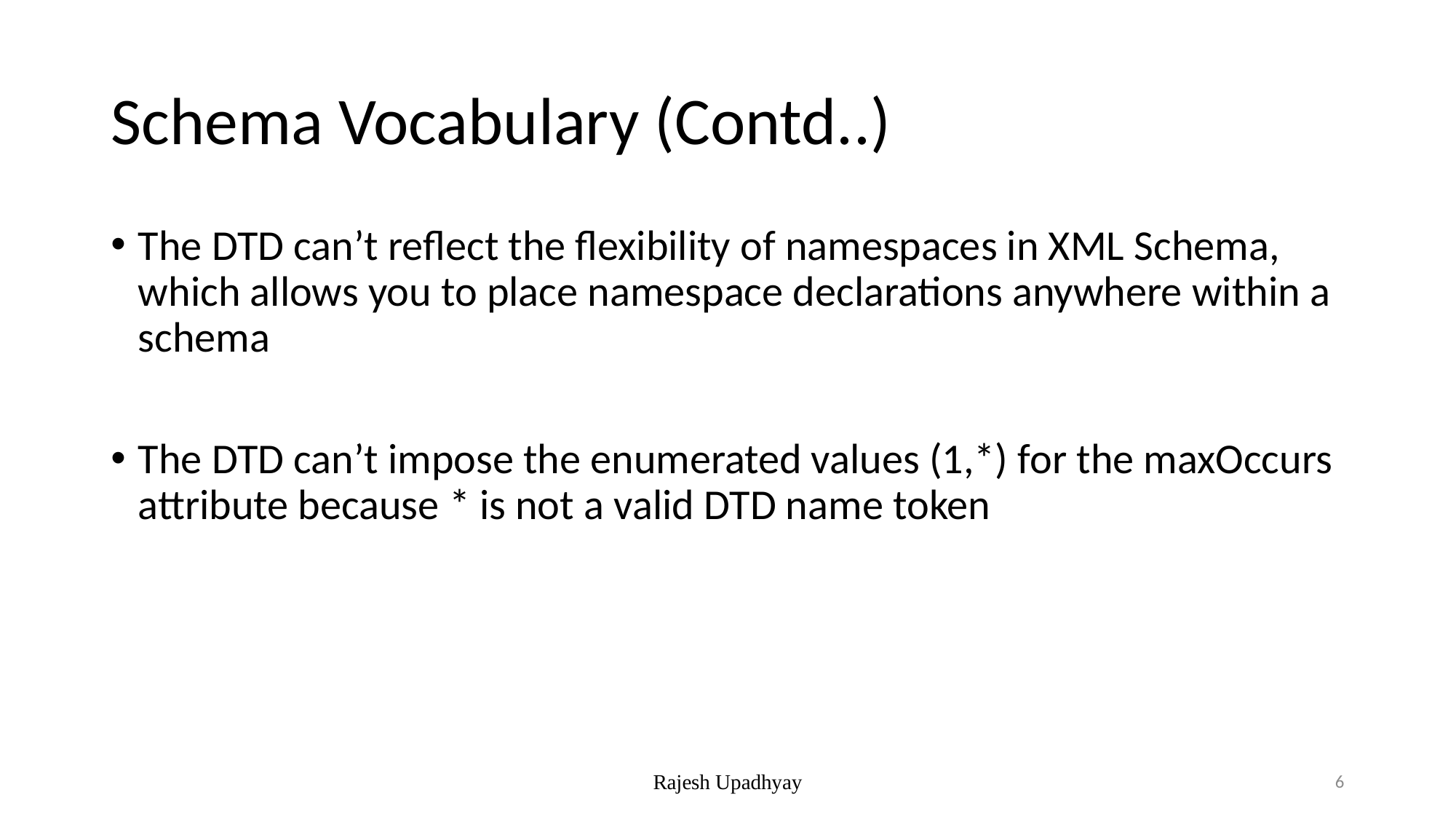

# Schema Vocabulary (Contd..)
The DTD can’t reflect the flexibility of namespaces in XML Schema, which allows you to place namespace declarations anywhere within a schema

The DTD can’t impose the enumerated values (1,*) for the maxOccurs attribute because * is not a valid DTD name token

Rajesh Upadhyay
6